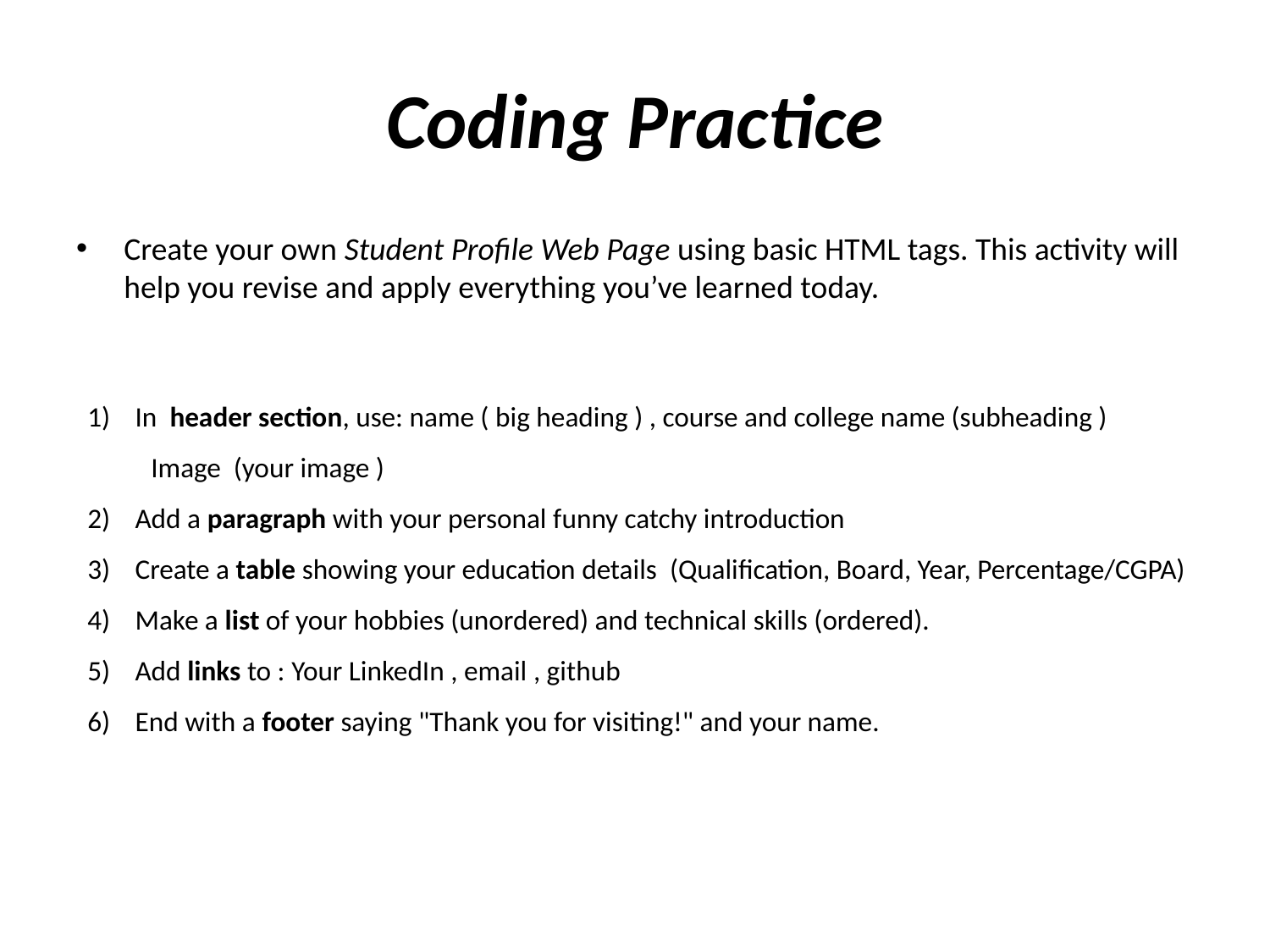

# Coding Practice
Create your own Student Profile Web Page using basic HTML tags. This activity will help you revise and apply everything you’ve learned today.
In  header section, use: name ( big heading ) , course and college name (subheading )
Image  (your image )
Add a paragraph with your personal funny catchy introduction
Create a table showing your education details  (Qualification, Board, Year, Percentage/CGPA)
Make a list of your hobbies (unordered) and technical skills (ordered).
Add links to : Your LinkedIn , email , github
End with a footer saying "Thank you for visiting!" and your name.